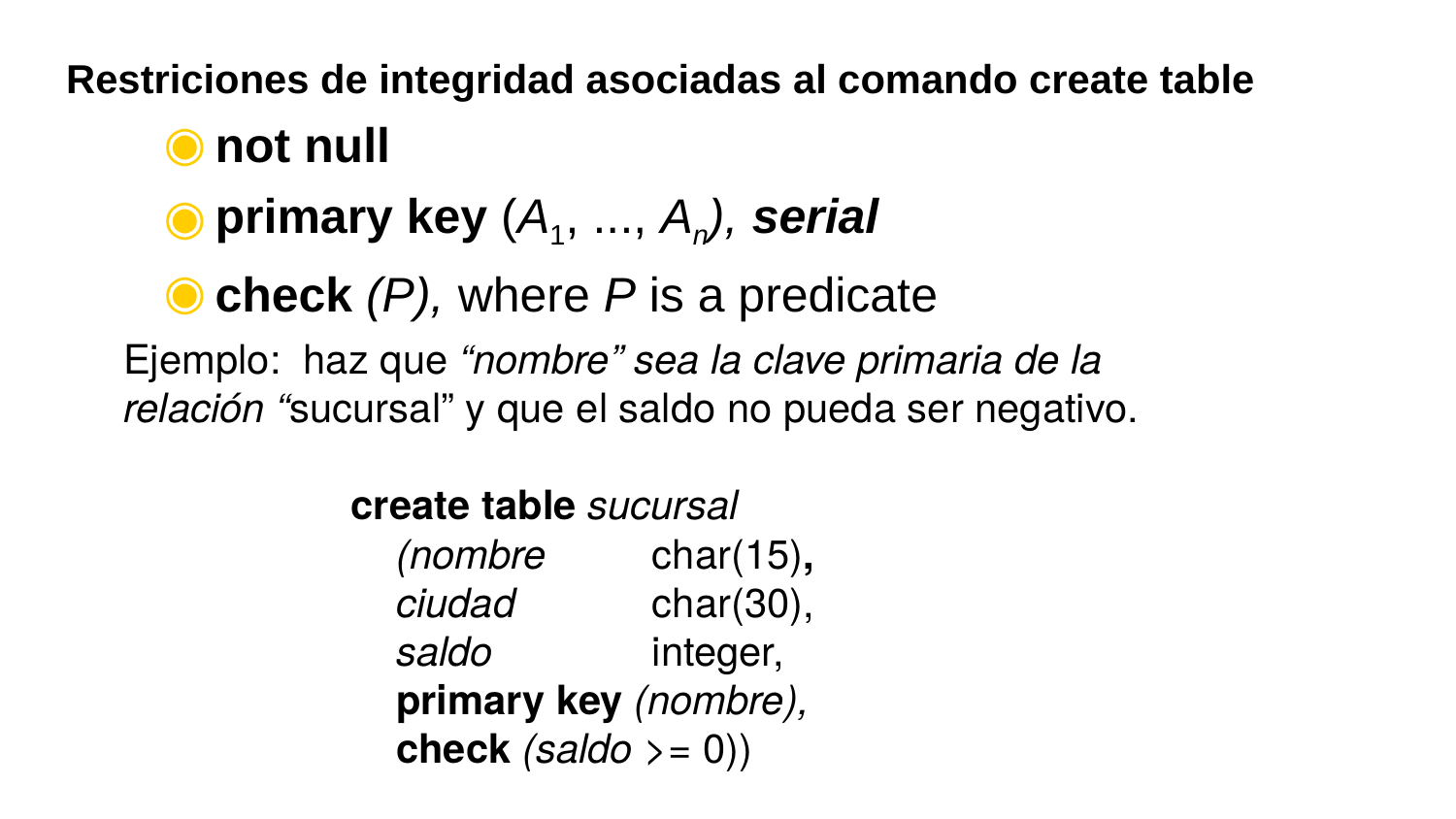

# Restriciones de integridad asociadas al comando create table
not null
primary key (A1, ..., An), serial
check (P), where P is a predicate
Ejemplo:  haz que “nombre” sea la clave primaria de la relación “sucursal” y que el saldo no pueda ser negativo.

	create table sucursal
		(nombre 	char(15),
		ciudad	char(30),
		saldo	integer,
		primary key (nombre),
		check (saldo >= 0))